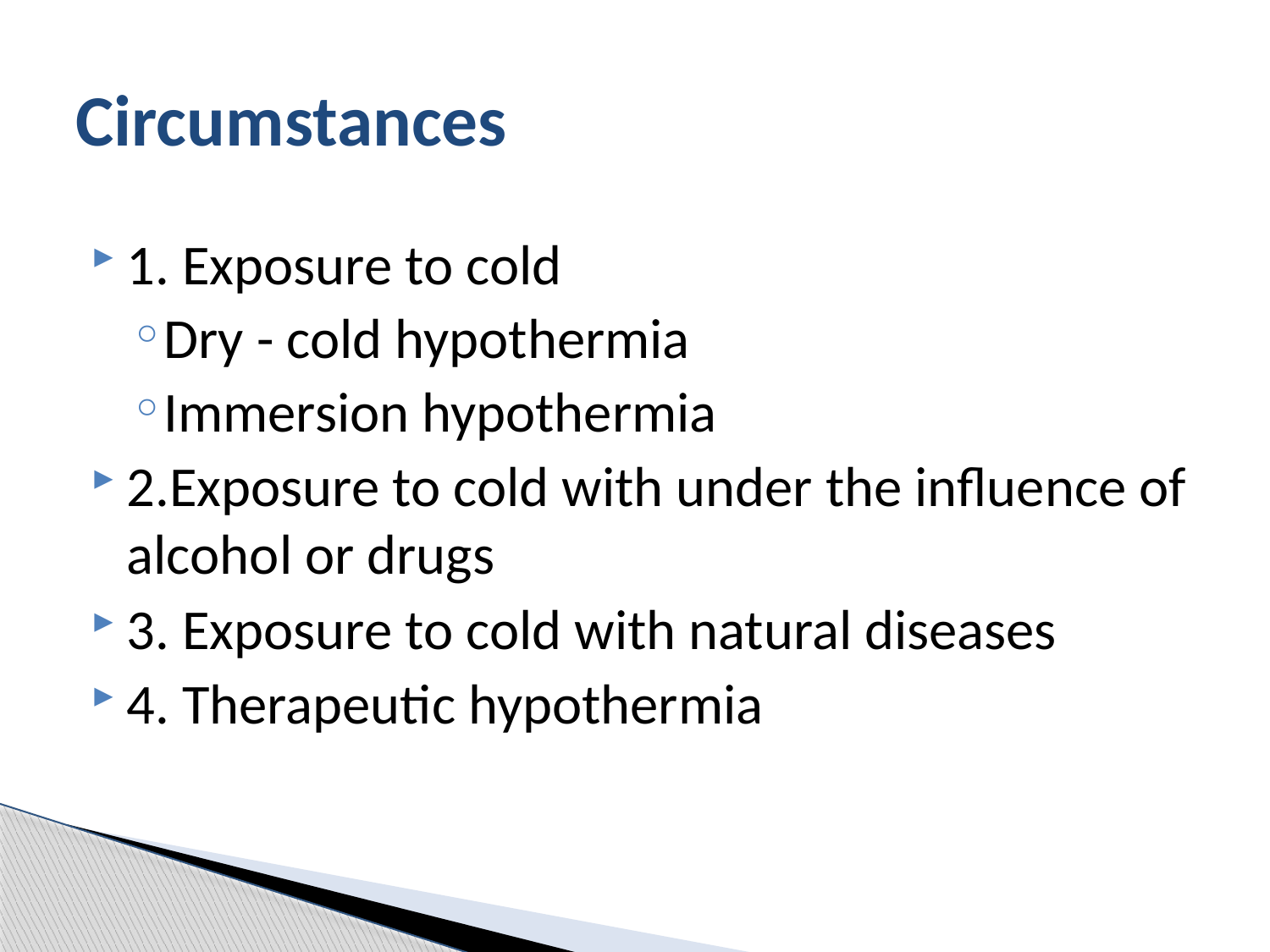

# Circumstances
1. Exposure to cold
Dry - cold hypothermia
Immersion hypothermia
2.Exposure to cold with under the influence of alcohol or drugs
3. Exposure to cold with natural diseases
4. Therapeutic hypothermia